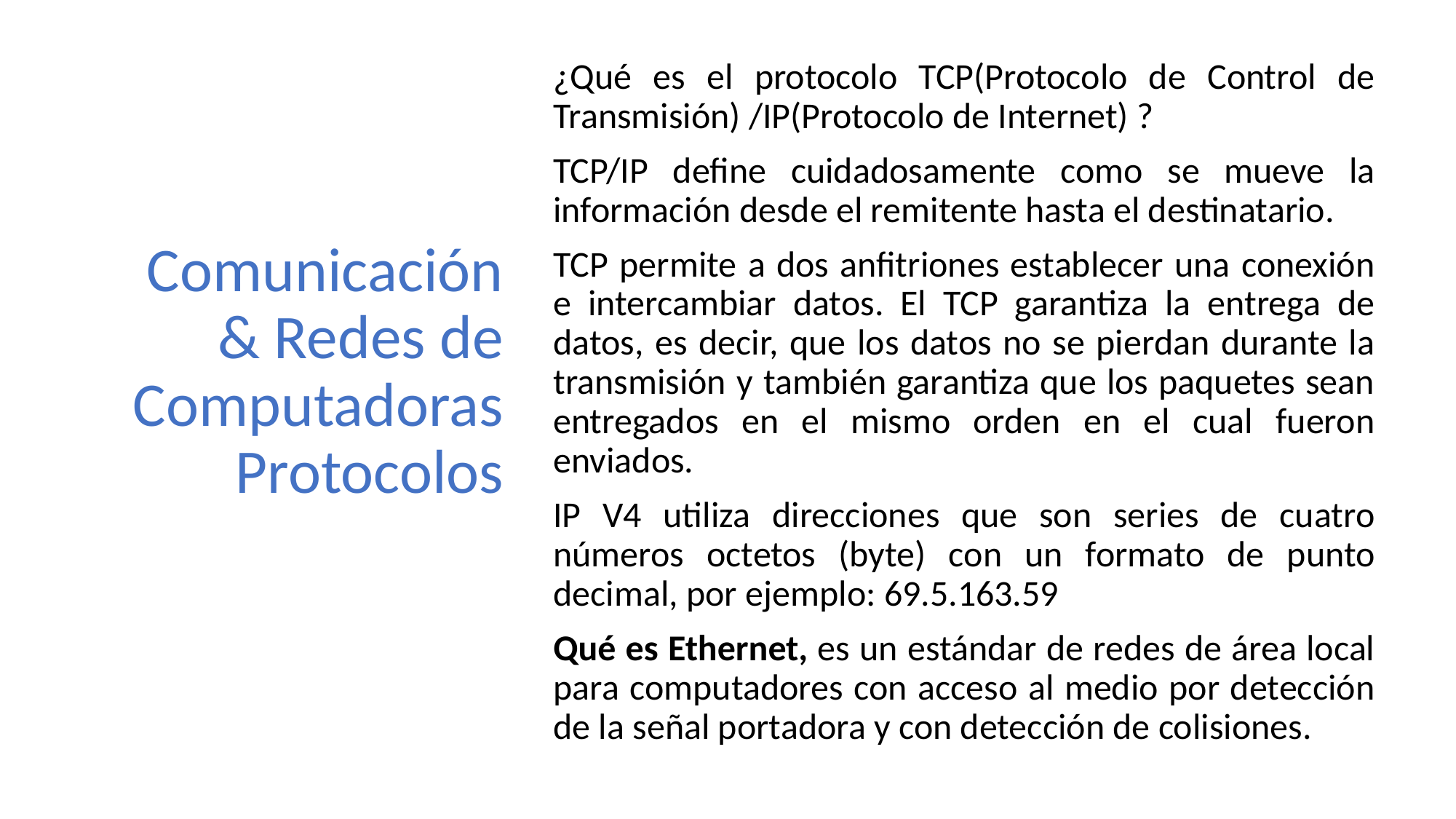

¿Qué es el protocolo TCP(Protocolo de Control de Transmisión) /IP(Protocolo de Internet) ?
TCP/IP define cuidadosamente como se mueve la información desde el remitente hasta el destinatario.
TCP permite a dos anfitriones establecer una conexión e intercambiar datos. El TCP garantiza la entrega de datos, es decir, que los datos no se pierdan durante la transmisión y también garantiza que los paquetes sean entregados en el mismo orden en el cual fueron enviados.
IP V4 utiliza direcciones que son series de cuatro números octetos (byte) con un formato de punto decimal, por ejemplo: 69.5.163.59
Qué es Ethernet, es un estándar de redes de área local para computadores con acceso al medio por detección de la señal portadora y con detección de colisiones.

# Comunicación & Redes de Computadoras Protocolos